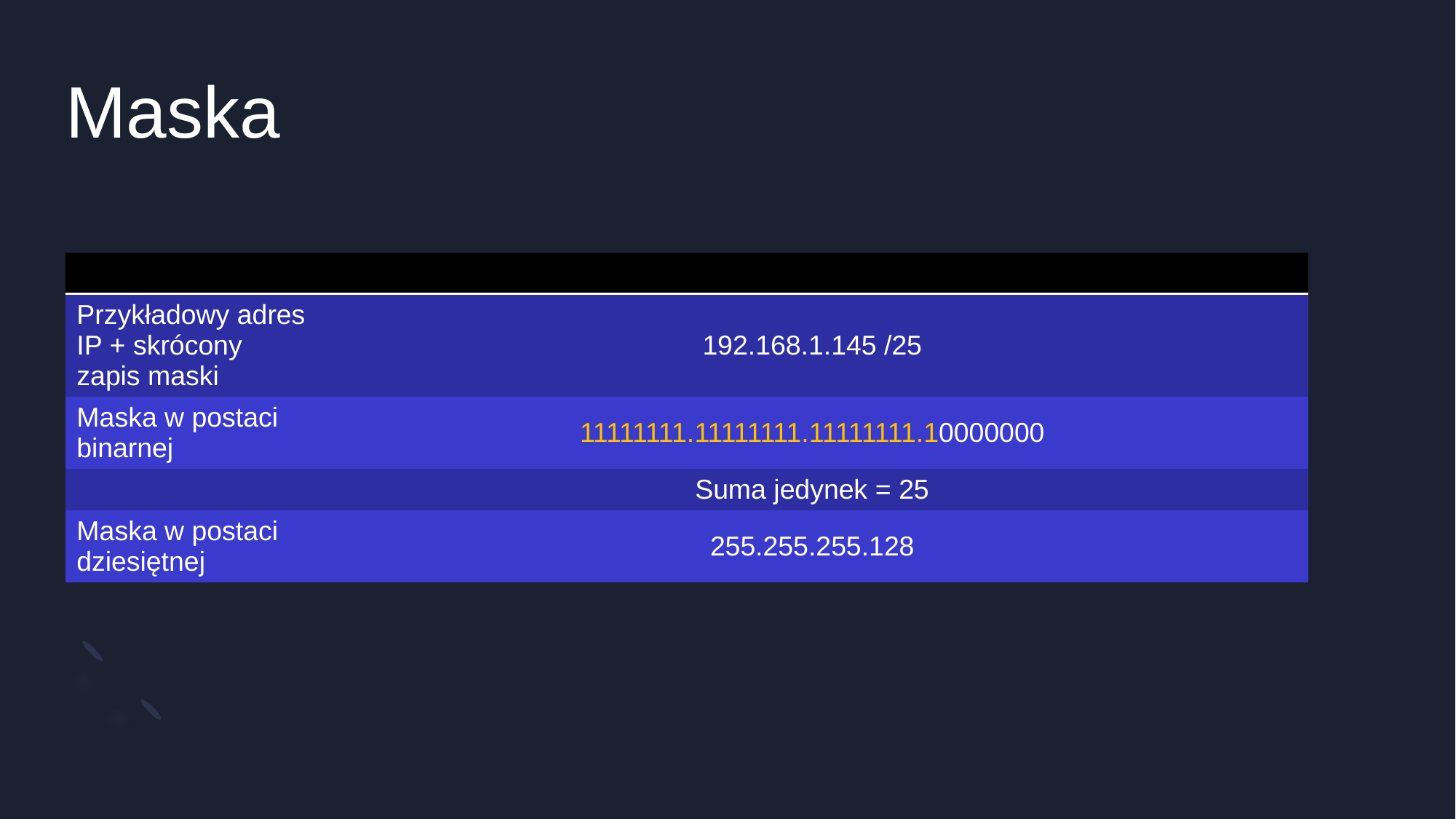

# Maska
|  |  |  |  |  |  |  |  |  |  |  |  |  |  |  |  |  |  |  |  |  |  |  |  |  |  |  |  |  |  |  |  |  |
| --- | --- | --- | --- | --- | --- | --- | --- | --- | --- | --- | --- | --- | --- | --- | --- | --- | --- | --- | --- | --- | --- | --- | --- | --- | --- | --- | --- | --- | --- | --- | --- | --- |
| Przykładowy adres IP + skrócony zapis maski | 192.168.1.145 /25 |  |  |  |  |  |  |  |  |  |  |  |  |  |  |  |  |  |  |  |  |  |  |  |  |  |  |  |  |  |  |  |
| Maska w postaci binarnej | 11111111.11111111.11111111.10000000 |  |  |  |  |  |  |  |  |  |  |  |  |  |  |  |  |  |  |  |  |  |  |  |  |  |  |  |  |  |  |  |
|  | Suma jedynek = 25 |  |  |  |  |  |  |  |  |  |  |  |  |  |  |  |  |  |  |  |  |  |  |  |  |  |  |  |  |  |  |  |
| Maska w postaci dziesiętnej | 255.255.255.128 |  |  |  |  |  |  |  |  |  |  |  |  |  |  |  |  |  |  |  |  |  |  |  |  |  |  |  |  |  |  |  |